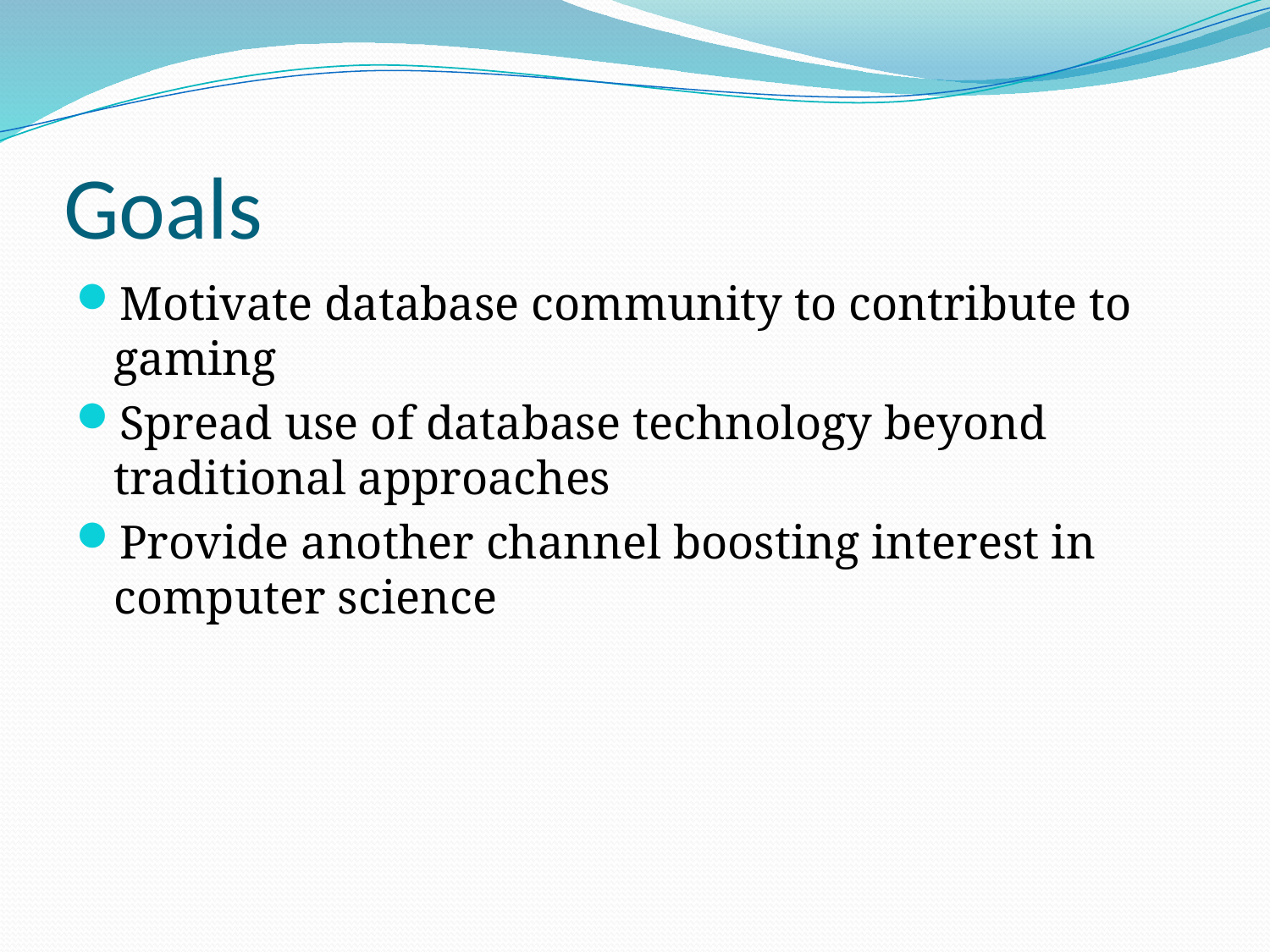

# Goals
Motivate database community to contribute to gaming
Spread use of database technology beyond traditional approaches
Provide another channel boosting interest in computer science